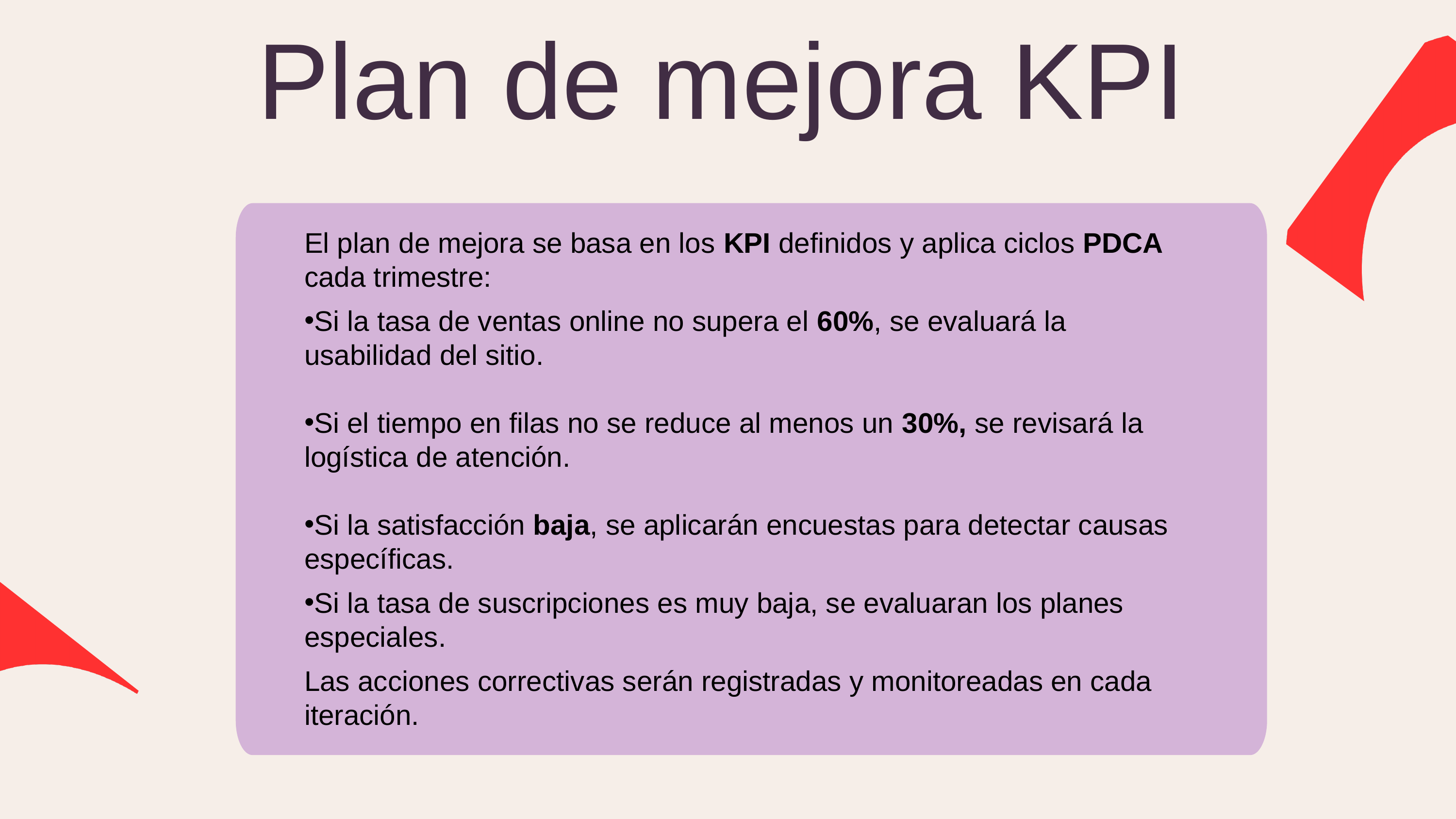

Plan de mejora KPI

El plan de mejora se basa en los KPI definidos y aplica ciclos PDCA cada trimestre:
Si la tasa de ventas online no supera el 60%, se evaluará la usabilidad del sitio.

Si el tiempo en filas no se reduce al menos un 30%, se revisará la logística de atención.

Si la satisfacción baja, se aplicarán encuestas para detectar causas específicas.
Si la tasa de suscripciones es muy baja, se evaluaran los planes especiales.
Las acciones correctivas serán registradas y monitoreadas en cada iteración.